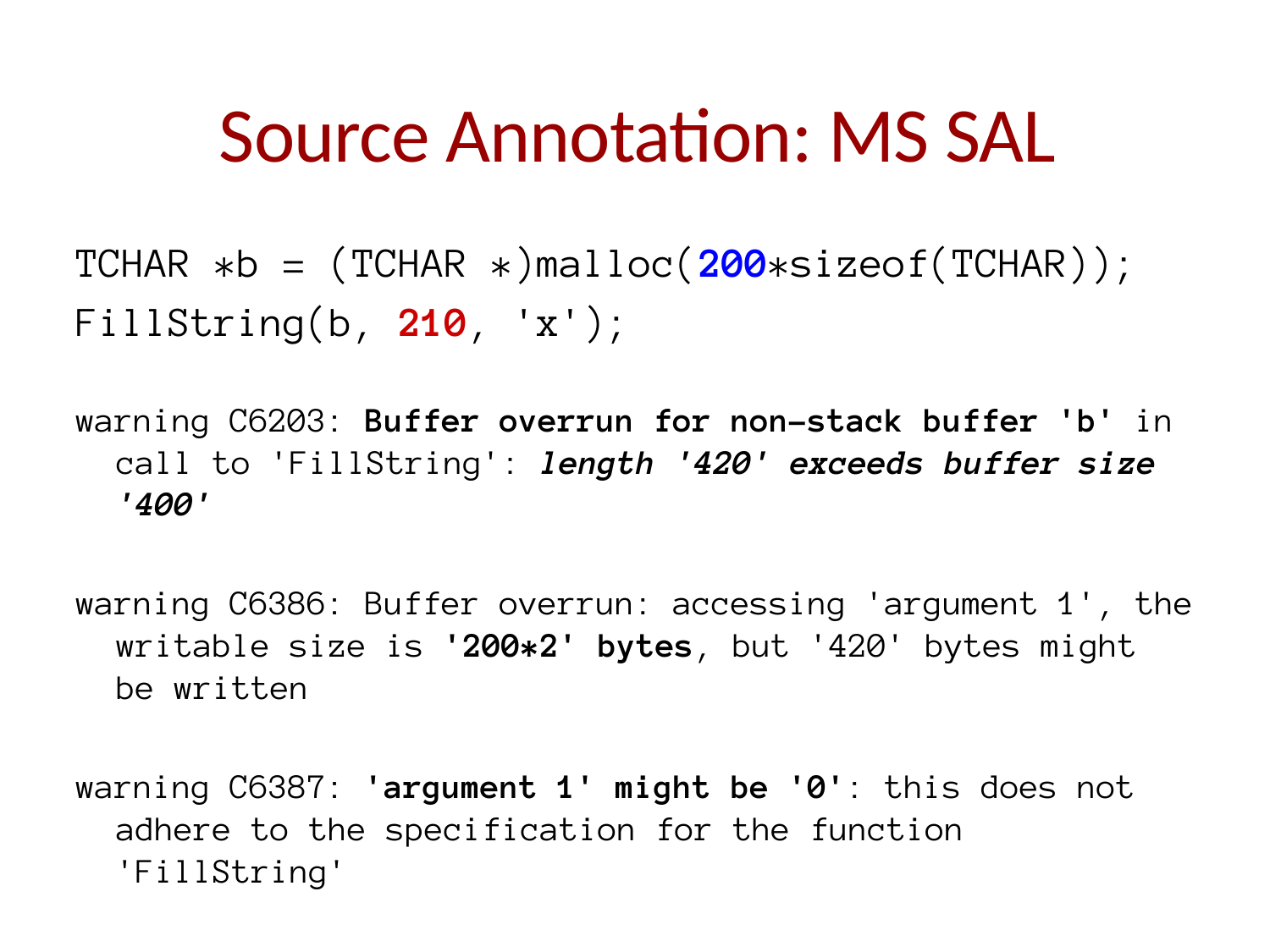

# Source Annotation: MS SAL
TCHAR *b = (TCHAR *)malloc(200*sizeof(TCHAR));
FillString(b, 210, 'x');

warning C6203: Buffer overrun for non-stack buffer 'b' in call to 'FillString': length '420' exceeds buffer size '400'

warning C6386: Buffer overrun: accessing 'argument 1', the writable size is '200*2' bytes, but '420' bytes might be written

warning C6387: 'argument 1' might be '0': this does not adhere to the specification for the function 'FillString'